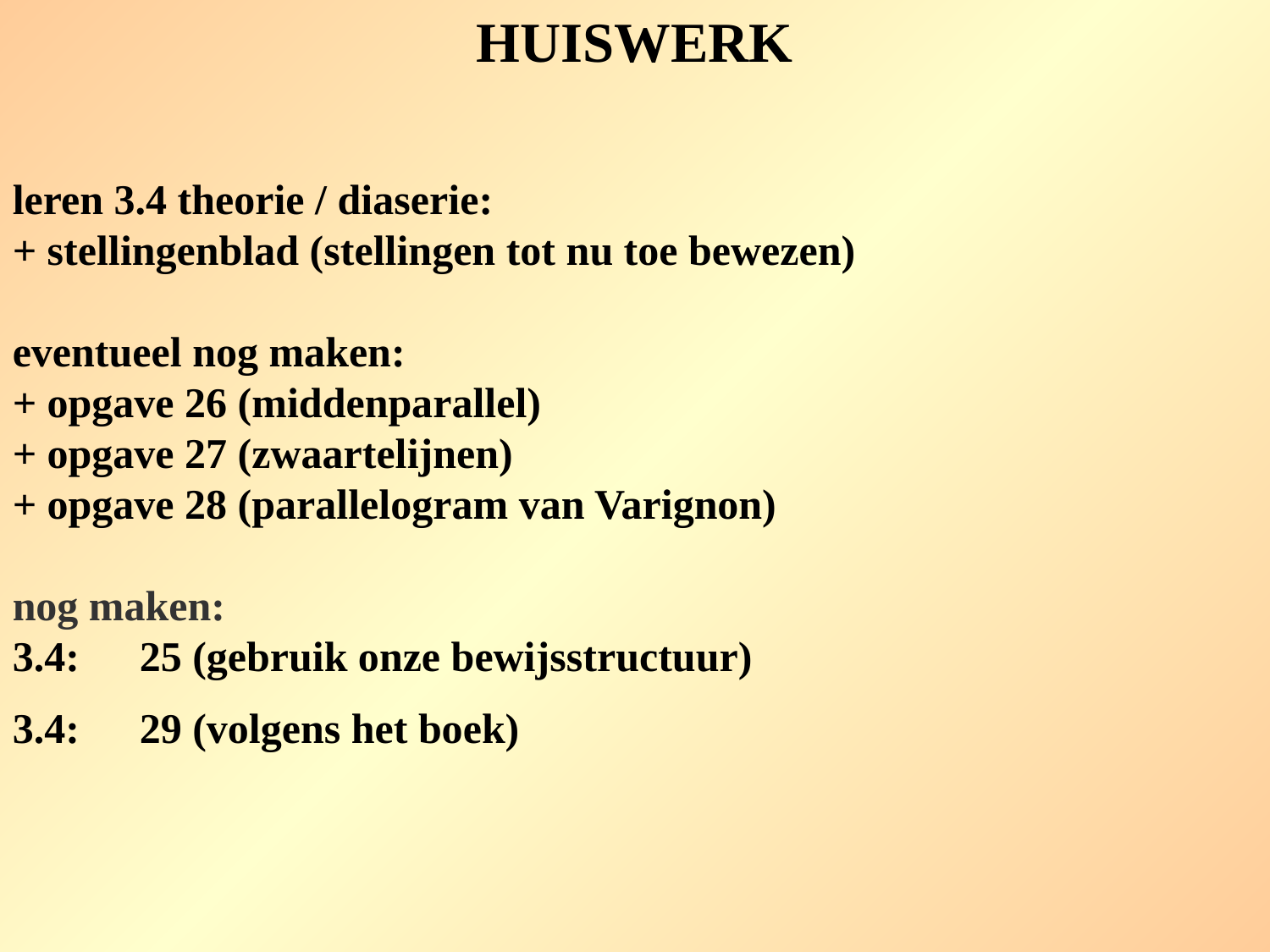

HUISWERK
leren 3.4 theorie / diaserie:
+ stellingenblad (stellingen tot nu toe bewezen)

eventueel nog maken:
+ opgave 26 (middenparallel)
+ opgave 27 (zwaartelijnen)
+ opgave 28 (parallelogram van Varignon)

nog maken:
3.4: 	25 (gebruik onze bewijsstructuur)

3.4: 	29 (volgens het boek)